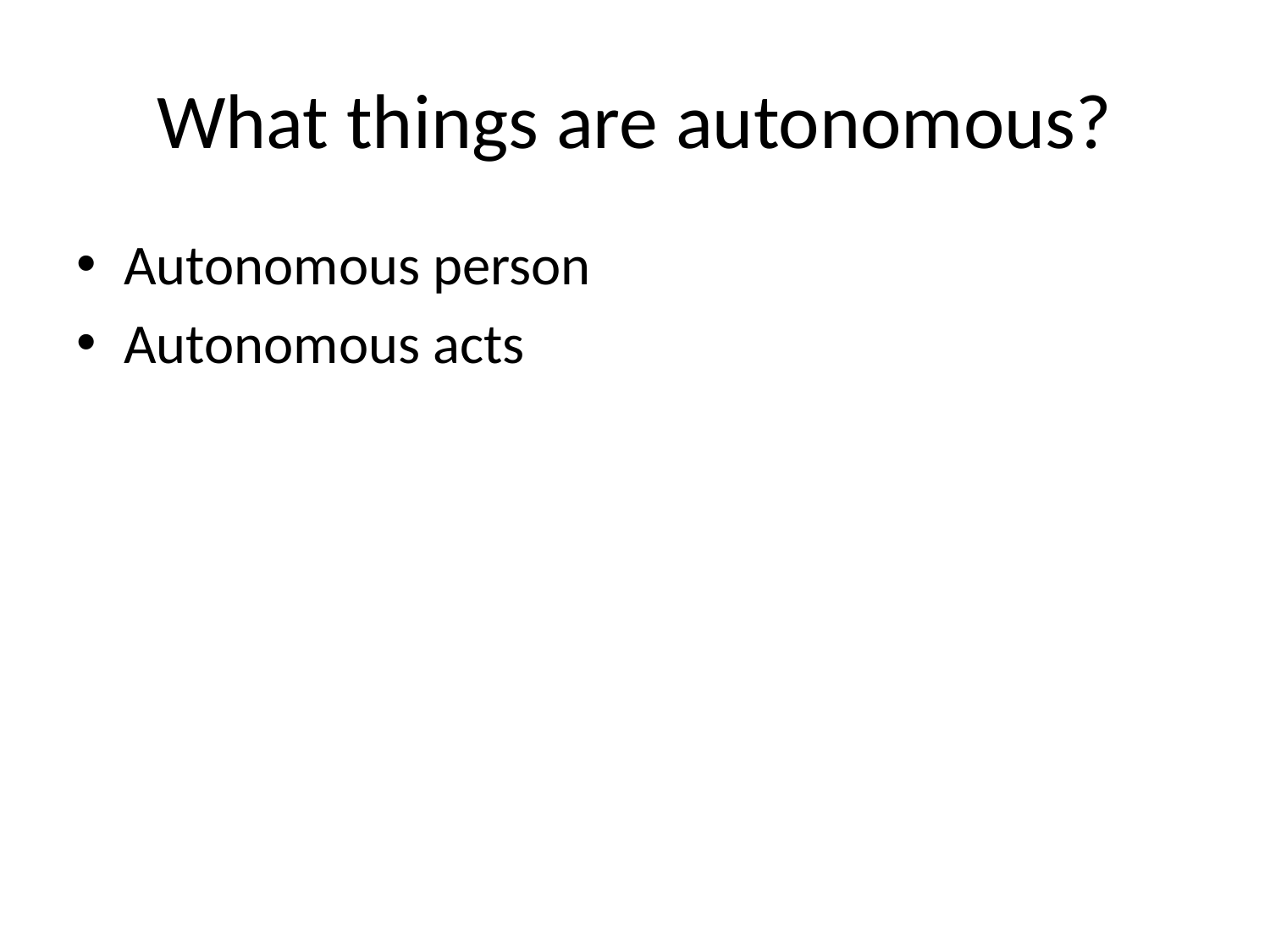

# What things are autonomous?
Autonomous person
Autonomous acts